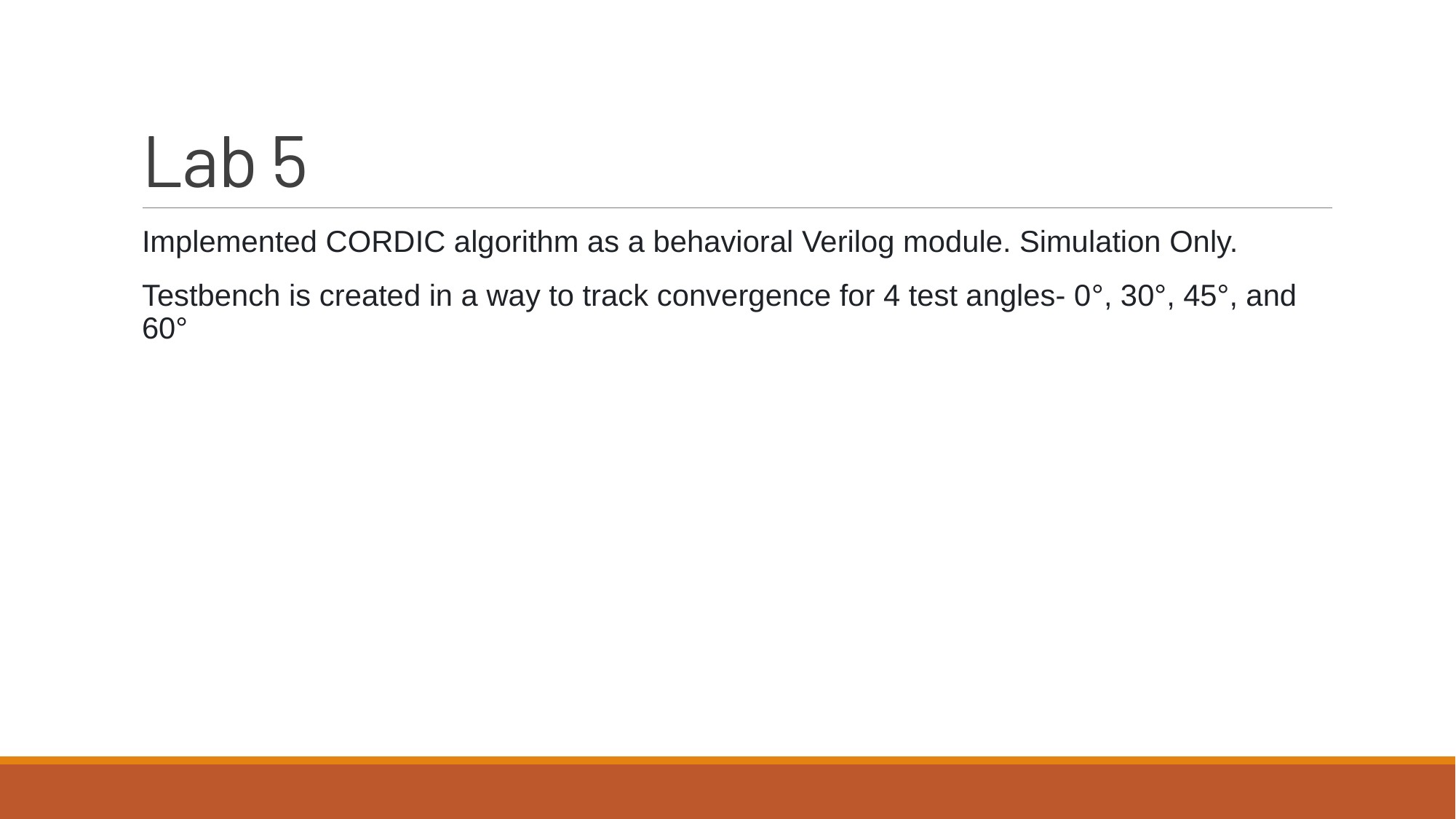

# Lab 5
Implemented CORDIC algorithm as a behavioral Verilog module. Simulation Only.
Testbench is created in a way to track convergence for 4 test angles- 0°, 30°, 45°, and 60°